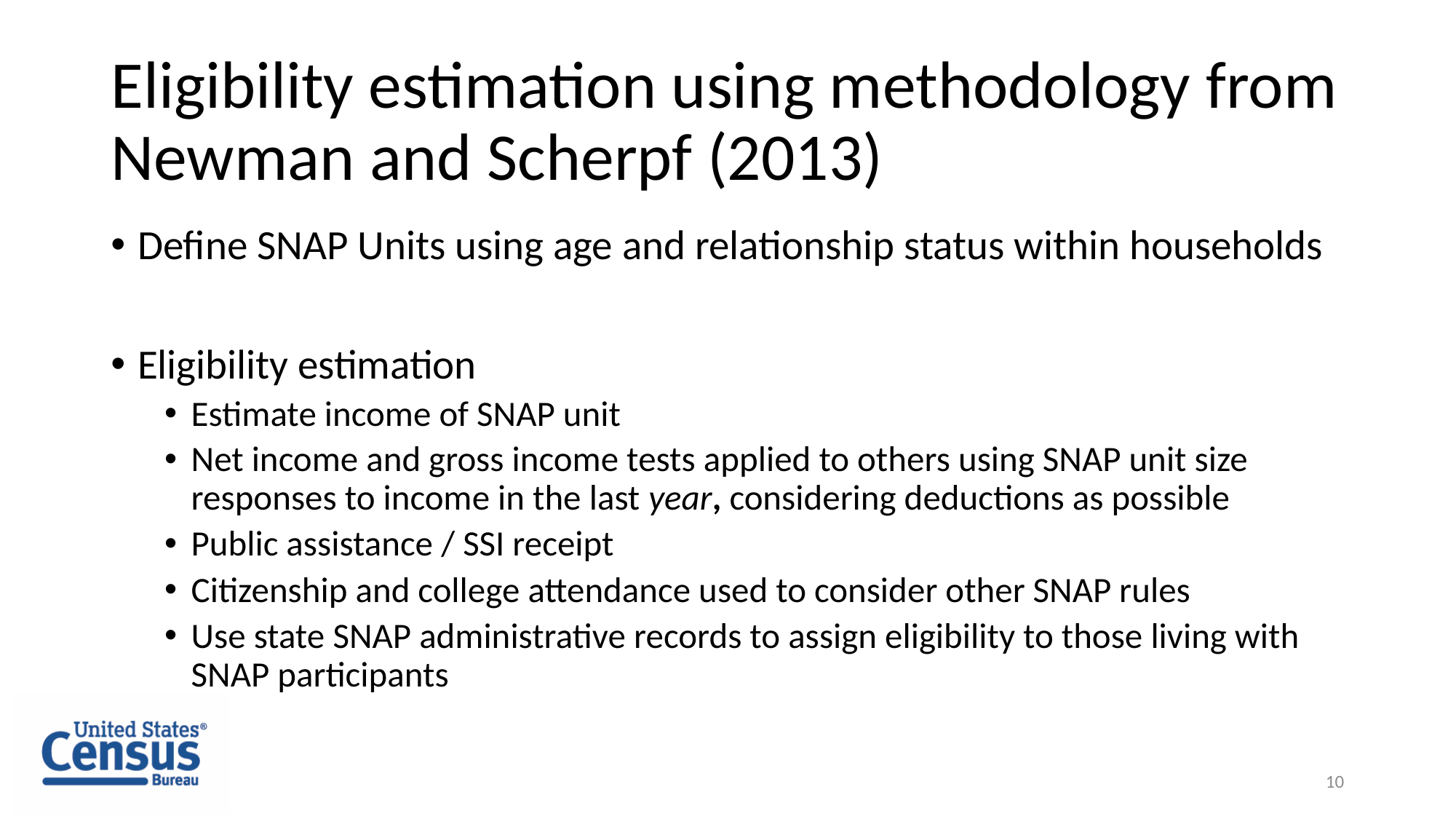

# Eligibility estimation using methodology from Newman and Scherpf (2013)
Define SNAP Units using age and relationship status within households

Eligibility estimation
Estimate income of SNAP unit
Net income and gross income tests applied to others using SNAP unit size responses to income in the last year, considering deductions as possible
Public assistance / SSI receipt
Citizenship and college attendance used to consider other SNAP rules
Use state SNAP administrative records to assign eligibility to those living with SNAP participants

10